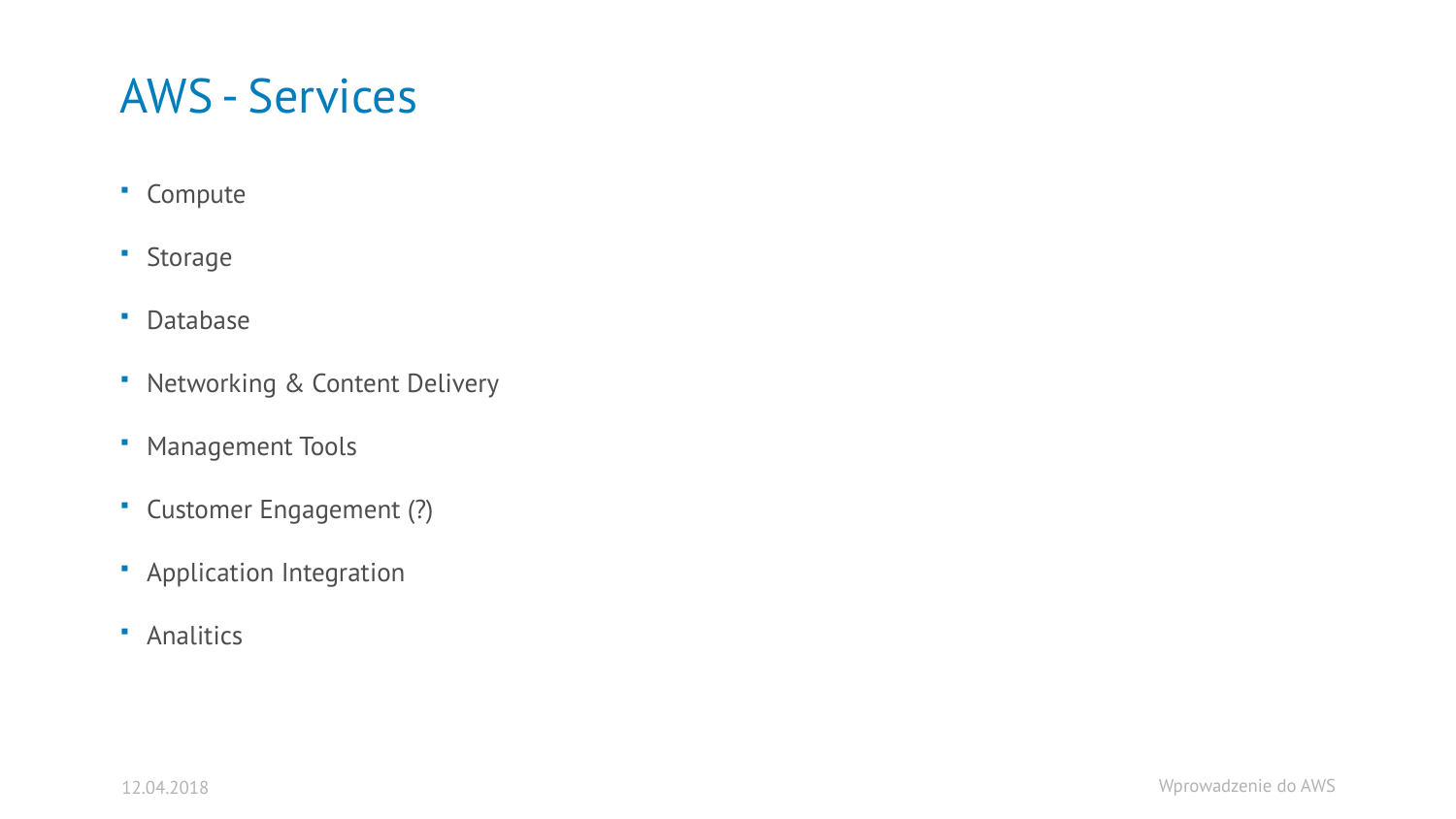

# AWS - Services
Compute
Storage
Database
Networking & Content Delivery
Management Tools
Customer Engagement (?)
Application Integration
Analitics
Wprowadzenie do AWS
12.04.2018